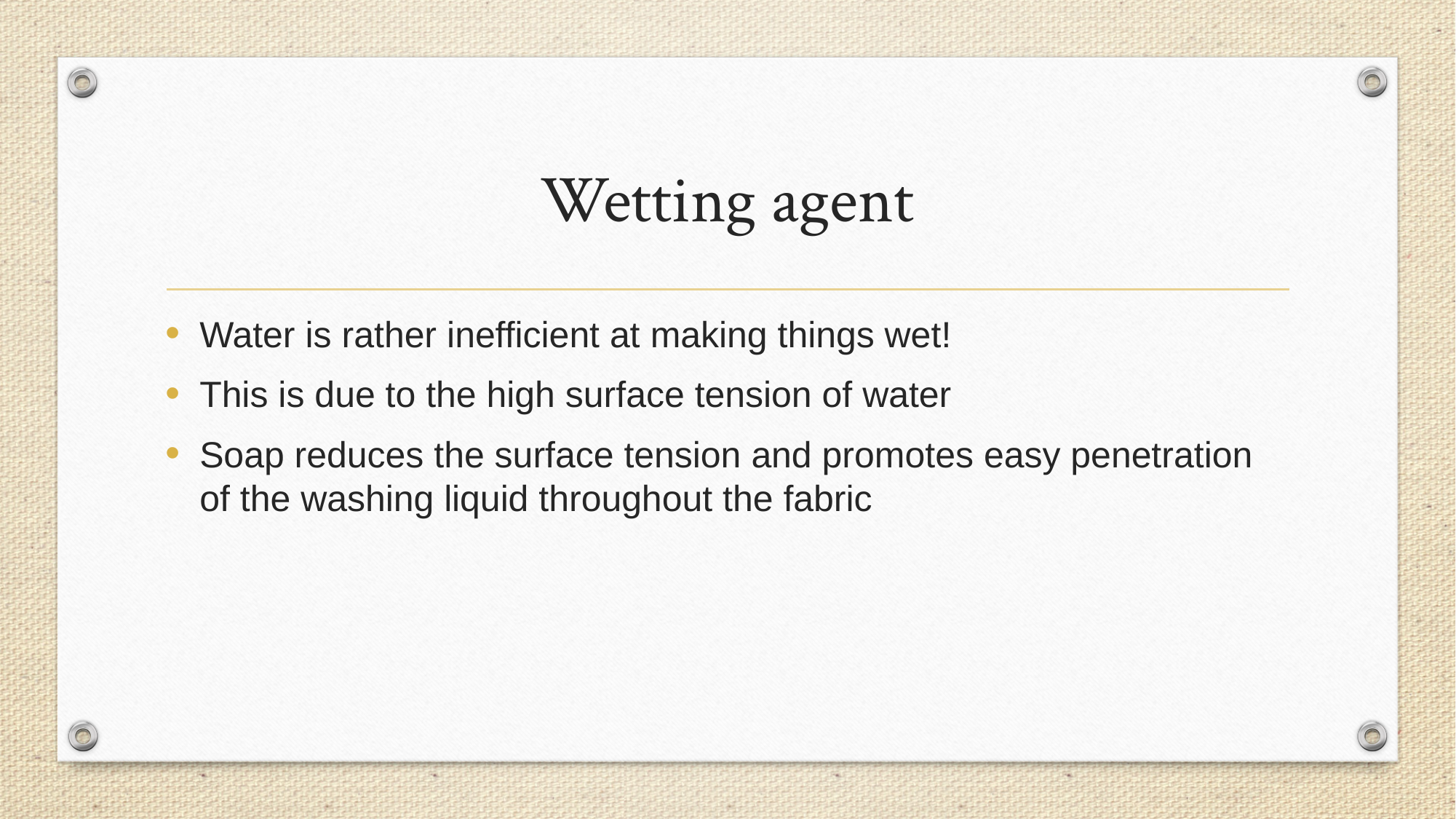

# Wetting agent
Water is rather inefficient at making things wet!
This is due to the high surface tension of water
Soap reduces the surface tension and promotes easy penetration of the washing liquid throughout the fabric